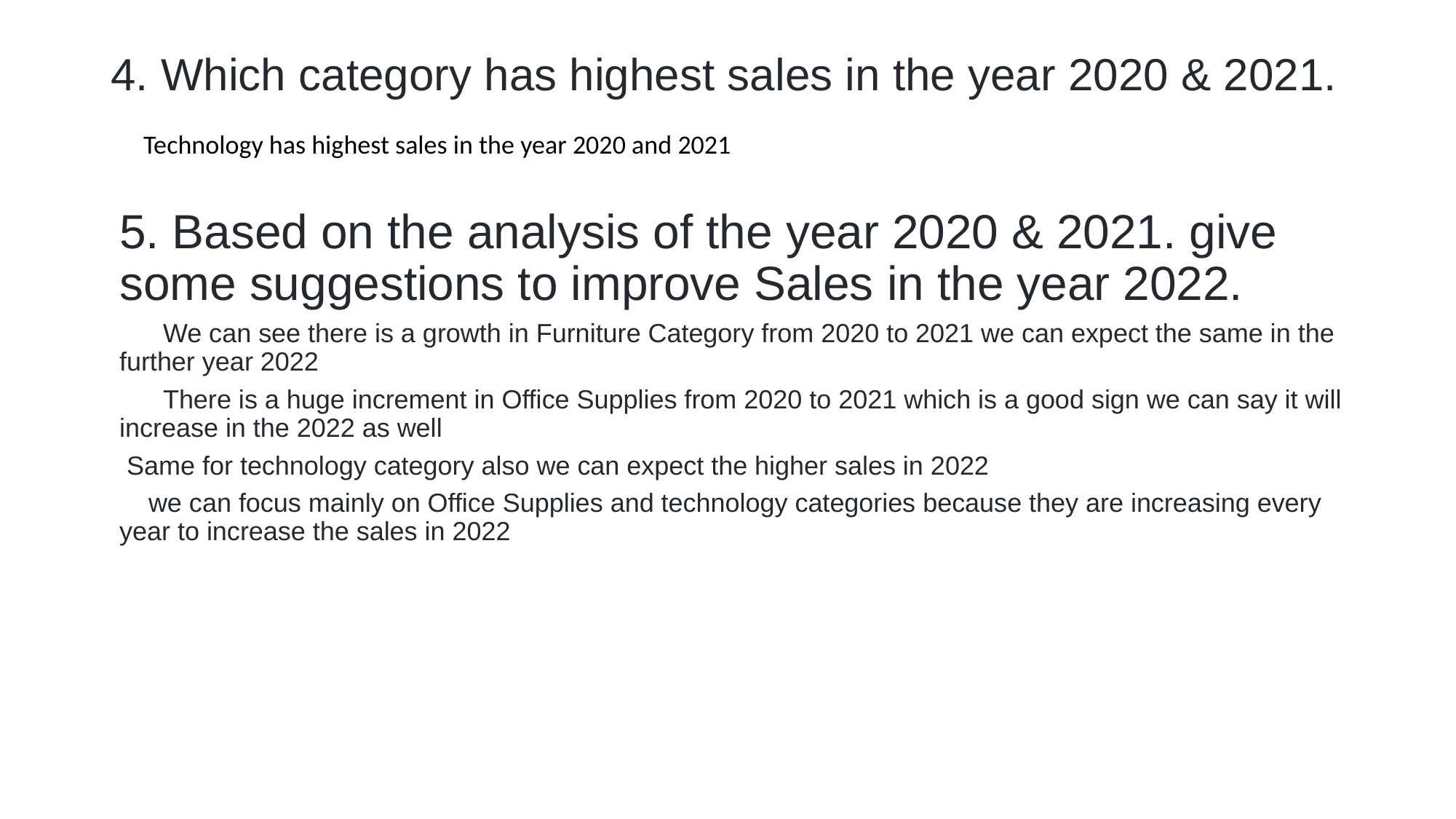

# 4. Which category has highest sales in the year 2020 & 2021.
    Technology has highest sales in the year 2020 and 2021

5. Based on the analysis of the year 2020 & 2021. give some suggestions to improve Sales in the year 2022.
      We can see there is a growth in Furniture Category from 2020 to 2021 we can expect the same in the further year 2022
      There is a huge increment in Office Supplies from 2020 to 2021 which is a good sign we can say it will increase in the 2022 as well
 Same for technology category also we can expect the higher sales in 2022
    we can focus mainly on Office Supplies and technology categories because they are increasing every year to increase the sales in 2022